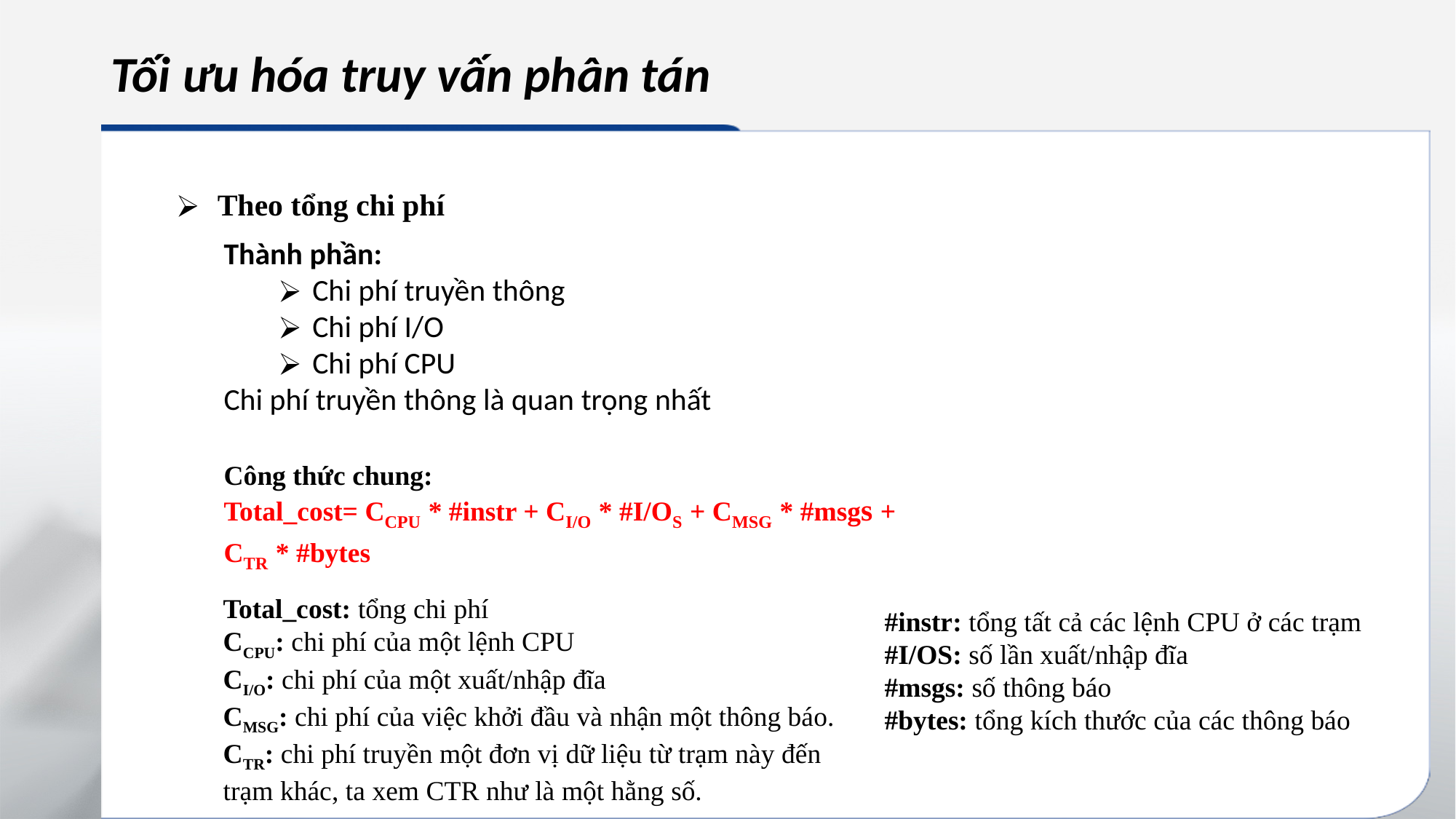

# Tối ưu hóa truy vấn phân tán
Theo tổng chi phí
Thành phần:
Chi phí truyền thông
Chi phí I/O
Chi phí CPU
Chi phí truyền thông là quan trọng nhất
Công thức chung:
Total_cost= CCPU * #instr + CI/O * #I/OS + CMSG * #msgs + CTR * #bytes
Total_cost: tổng chi phí
CCPU: chi phí của một lệnh CPU
CI/O: chi phí của một xuất/nhập đĩa
CMSG: chi phí của việc khởi đầu và nhận một thông báo.
CTR: chi phí truyền một đơn vị dữ liệu từ trạm này đến trạm khác, ta xem CTR như là một hằng số.
#instr: tổng tất cả các lệnh CPU ở các trạm
#I/OS: số lần xuất/nhập đĩa
#msgs: số thông báo
#bytes: tổng kích thước của các thông báo